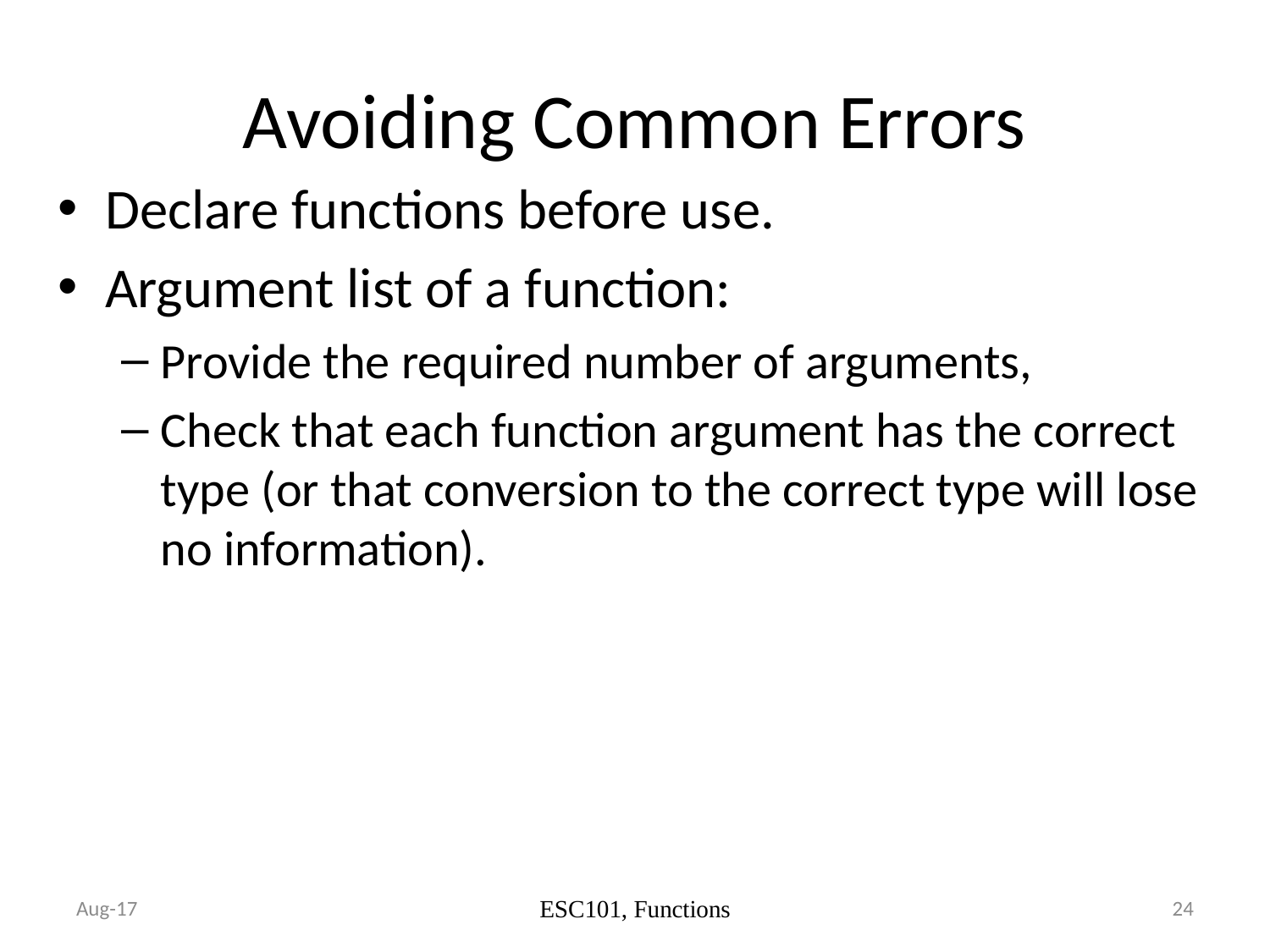

# Avoiding Common Errors
Declare functions before use.
Argument list of a function:
Provide the required number of arguments,
Check that each function argument has the correct type (or that conversion to the correct type will lose no information).
Aug-17
24
ESC101, Functions